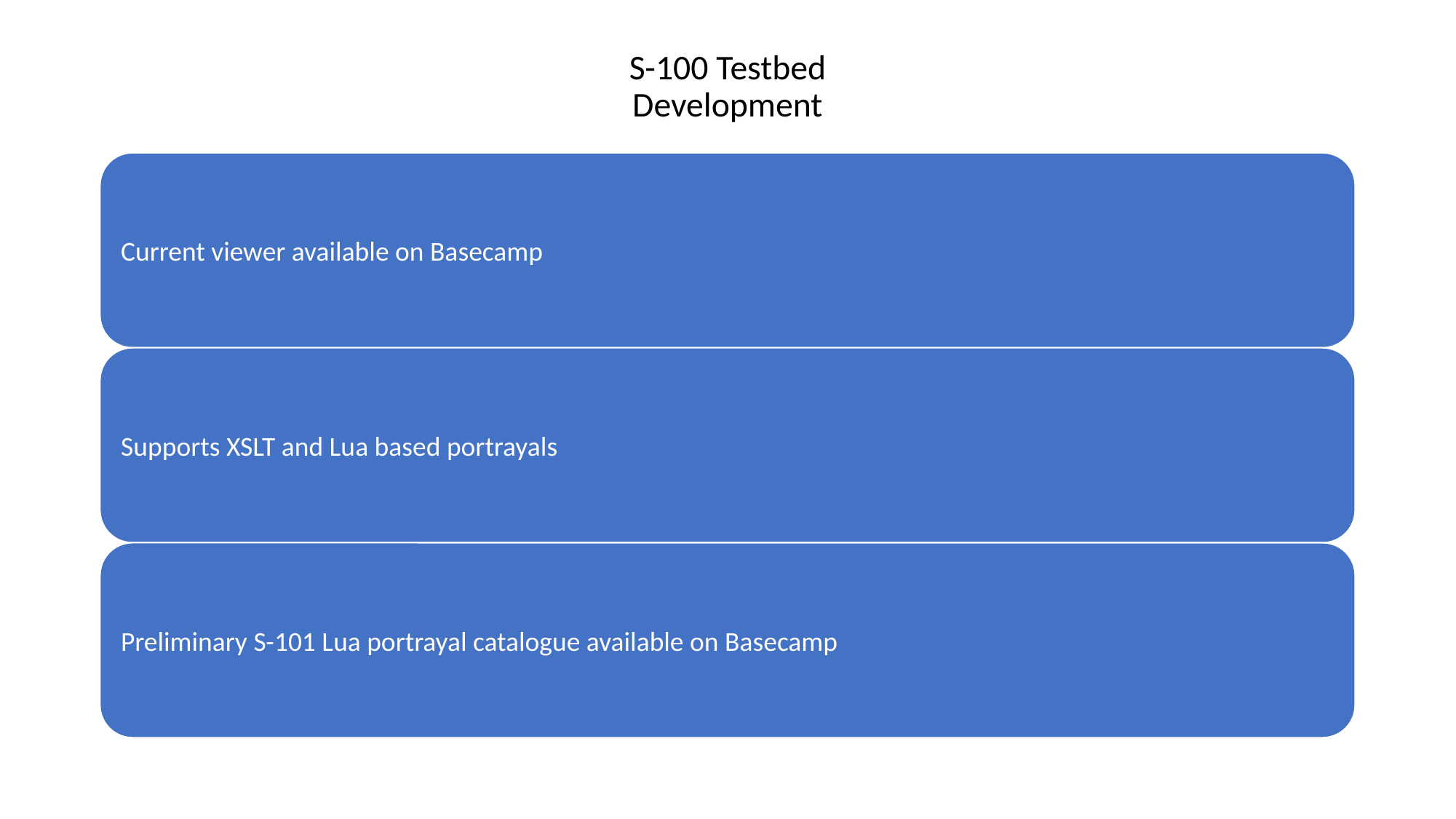

# S-100 Testbed Development
Current viewer available on Basecamp
Supports XSLT and Lua based portrayals
Preliminary S-101 Lua portrayal catalogue available on Basecamp